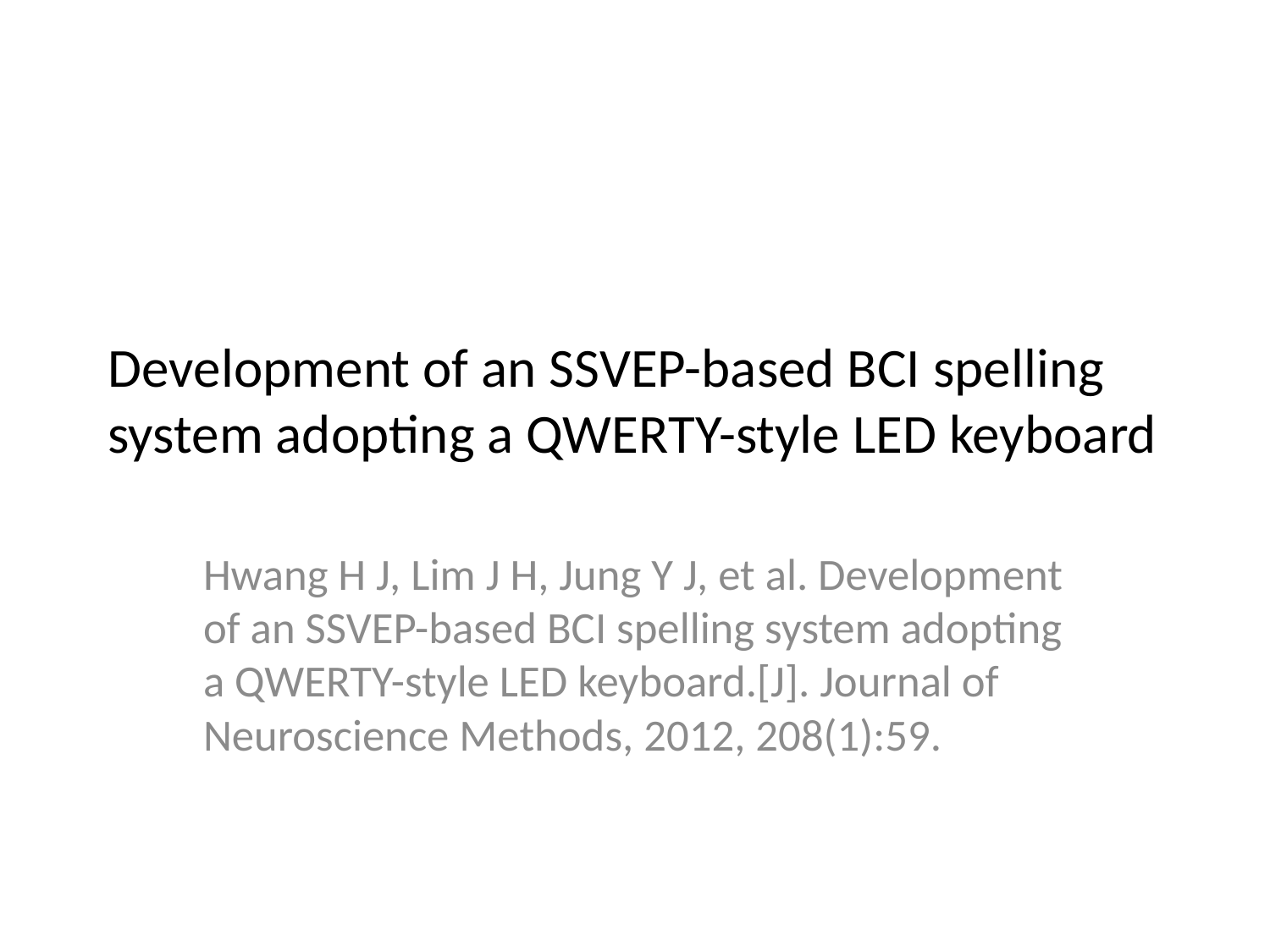

# Development of an SSVEP-based BCI spelling system adopting a QWERTY-style LED keyboard
Hwang H J, Lim J H, Jung Y J, et al. Development of an SSVEP-based BCI spelling system adopting a QWERTY-style LED keyboard.[J]. Journal of Neuroscience Methods, 2012, 208(1):59.